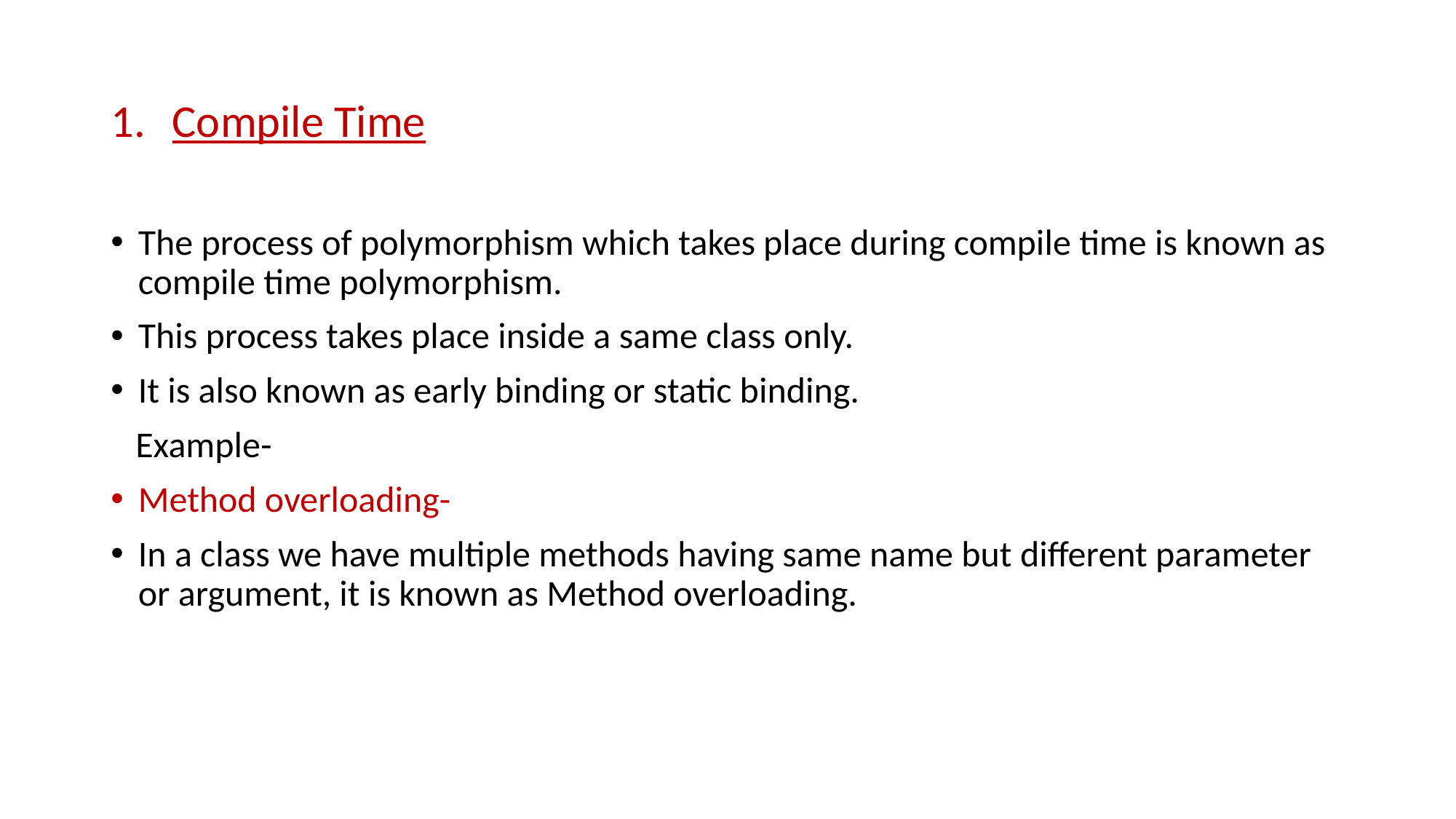

# Compile Time
The process of polymorphism which takes place during compile time is known as compile time polymorphism.
This process takes place inside a same class only.
It is also known as early binding or static binding.
   Example-
Method overloading-
In a class we have multiple methods having same name but different parameter or argument, it is known as Method overloading.